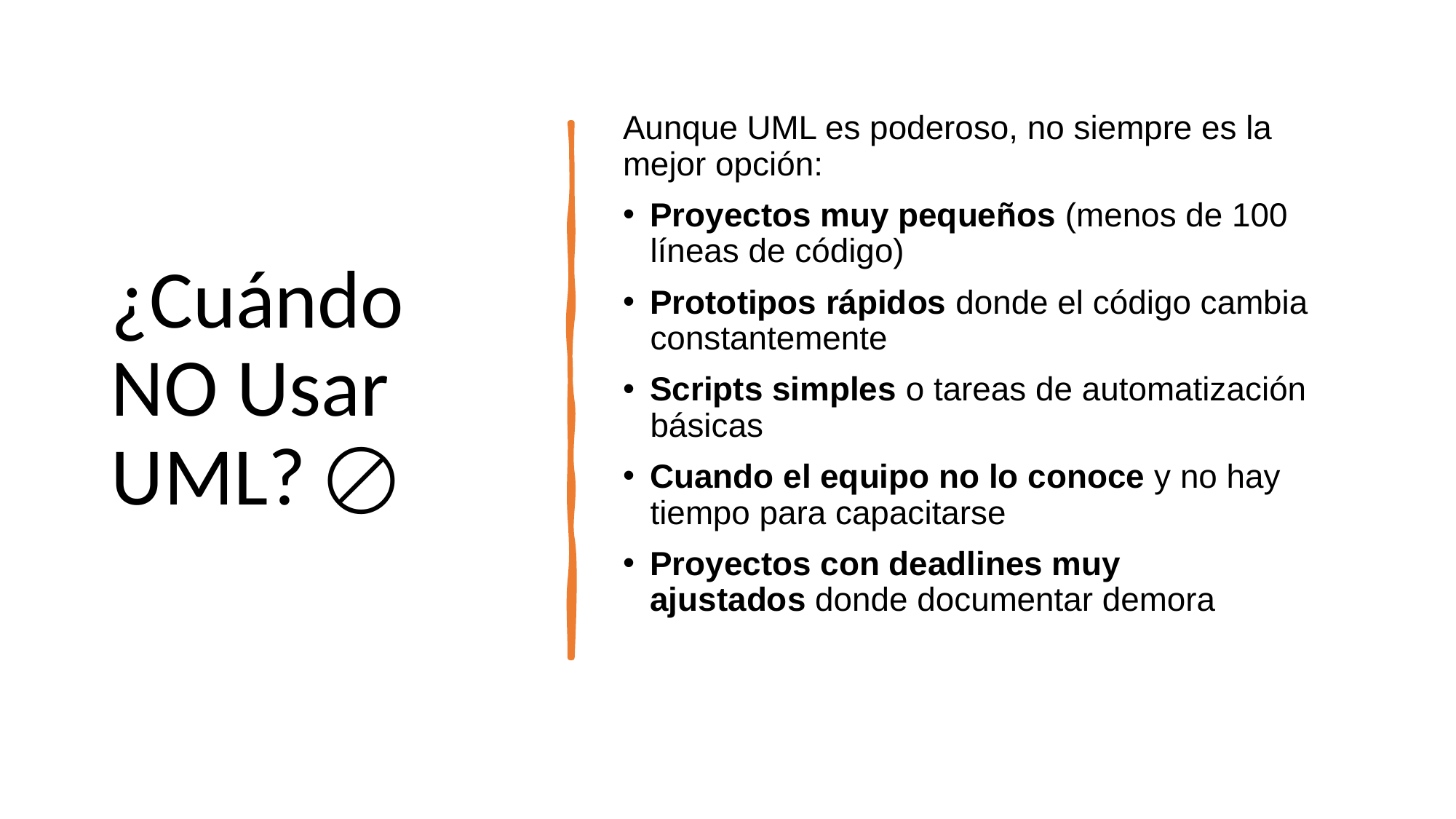

# ¿Cuándo NO Usar UML? 🚫
Aunque UML es poderoso, no siempre es la mejor opción:
Proyectos muy pequeños (menos de 100 líneas de código)
Prototipos rápidos donde el código cambia constantemente
Scripts simples o tareas de automatización básicas
Cuando el equipo no lo conoce y no hay tiempo para capacitarse
Proyectos con deadlines muy ajustados donde documentar demora